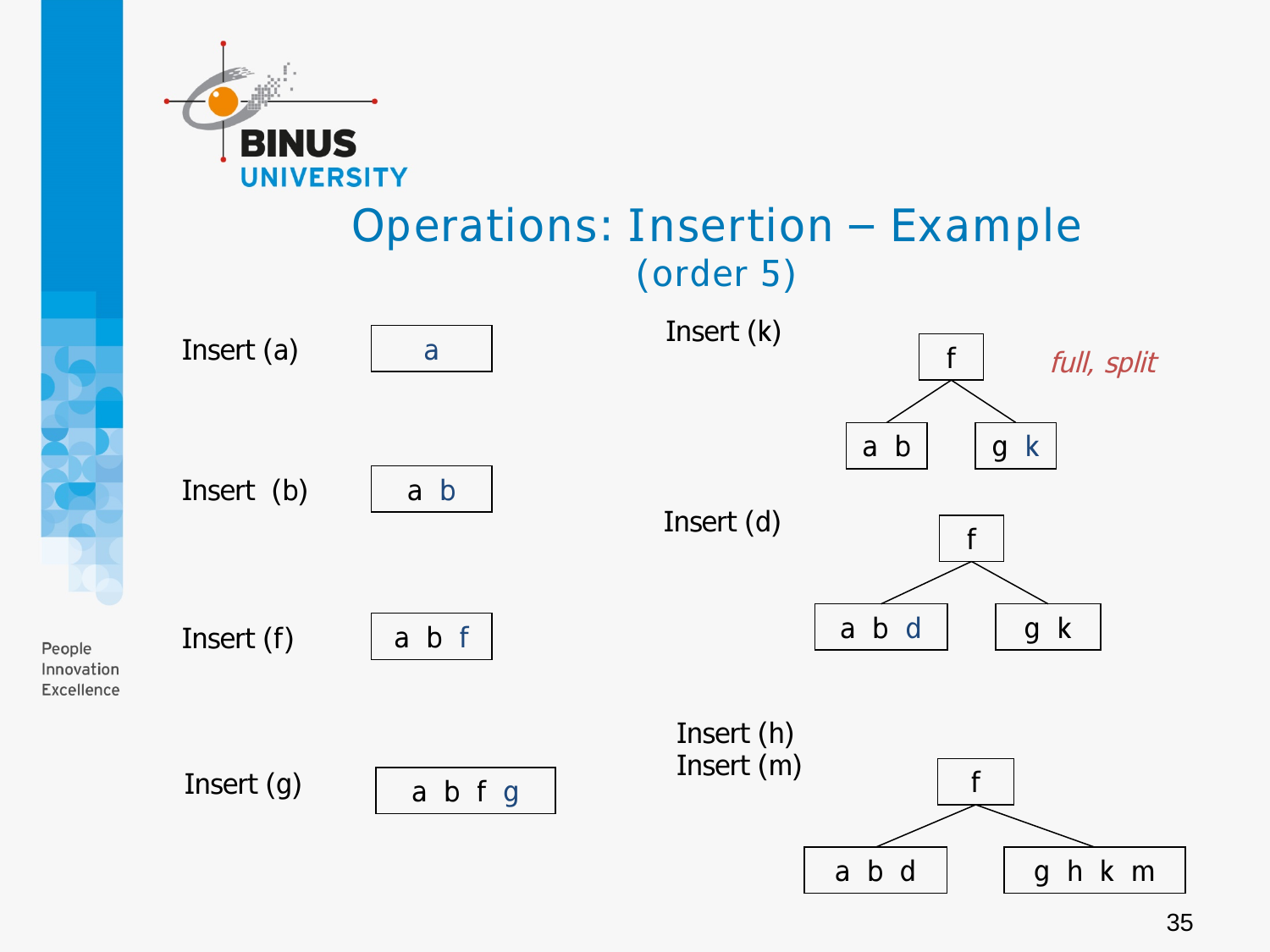

# Operations: Insertion – Example (order 5)
Insert (k)
Insert (a)
a
f
full, split
a  b
g  k
a  b
Insert  (b)
Insert (d)
f
a  b  d
g  k
a  b  f
Insert (f)
Insert (h)
Insert (m)
f
a  b  d
g  h  k  m
Insert (g)
a  b  f  g
35